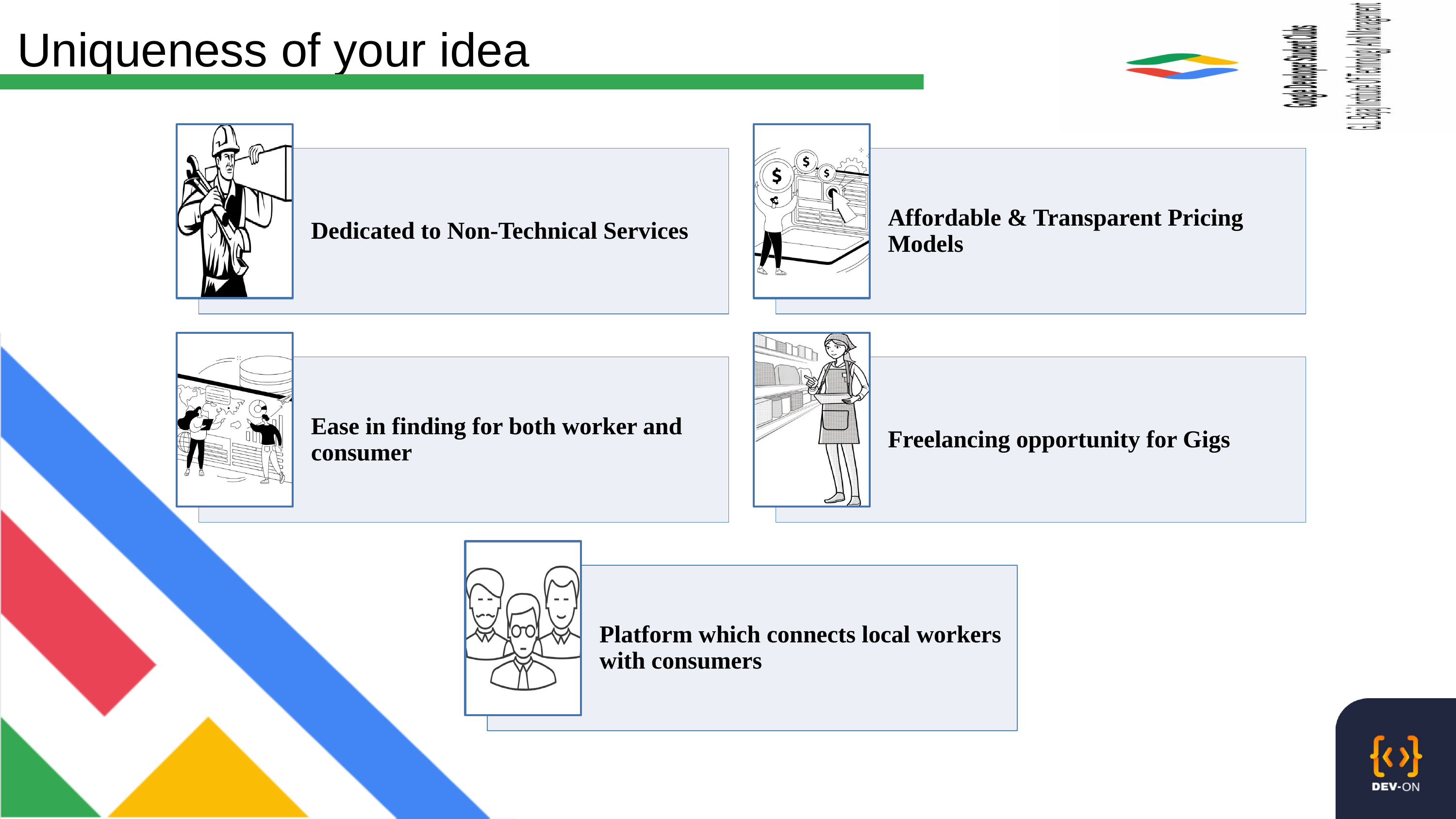

Uniqueness of your idea

Dedicated to Non-Technical Services
Affordable & Transparent Pricing Models
Ease in finding for both worker and consumer
Freelancing opportunity for Gigs
Platform which connects local workers with consumers